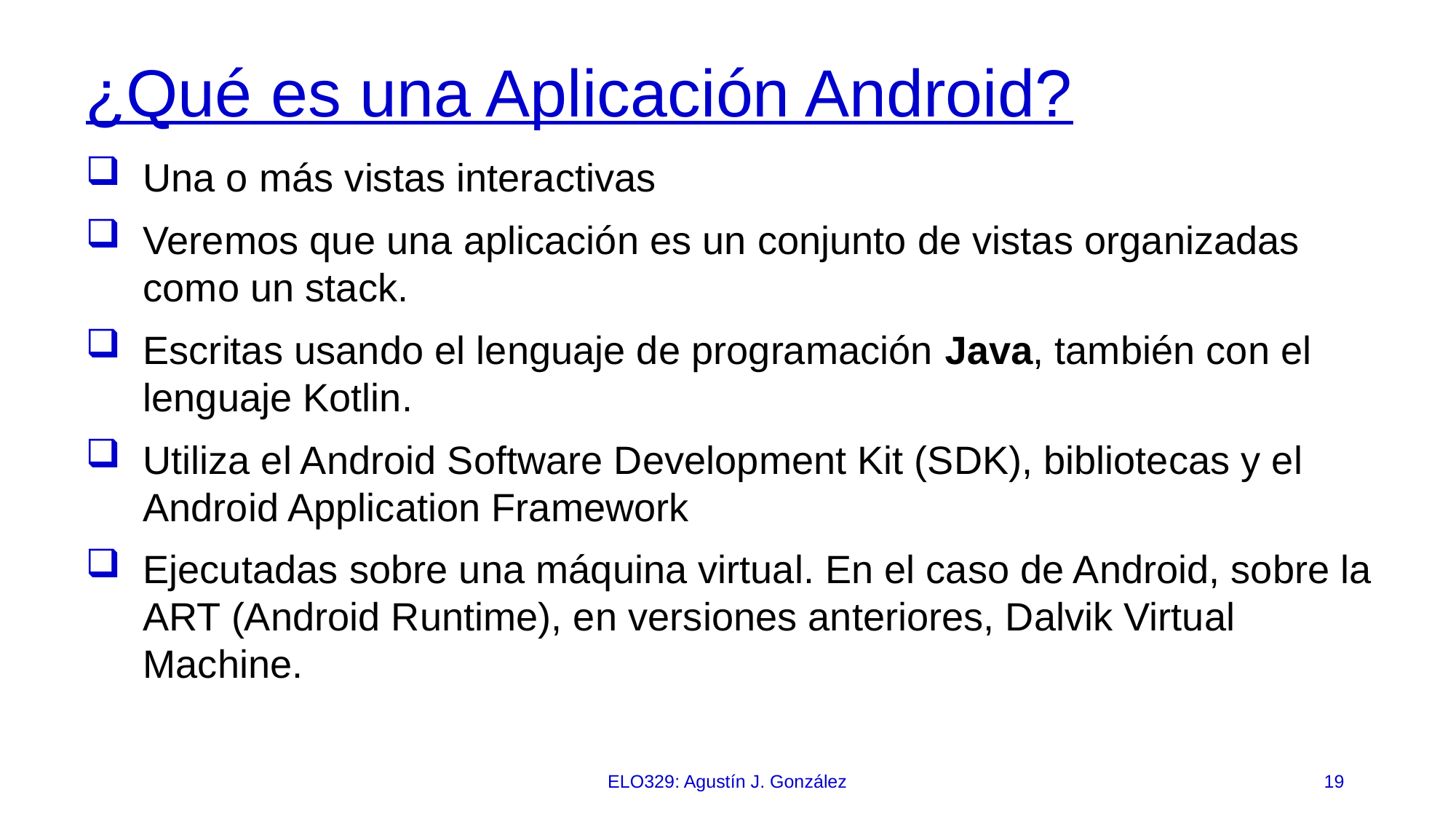

# ¿Qué es una Aplicación Android?
Una o más vistas interactivas
Veremos que una aplicación es un conjunto de vistas organizadas como un stack.
Escritas usando el lenguaje de programación Java, también con el lenguaje Kotlin.
Utiliza el Android Software Development Kit (SDK), bibliotecas y el Android Application Framework
Ejecutadas sobre una máquina virtual. En el caso de Android, sobre la ART (Android Runtime), en versiones anteriores, Dalvik Virtual Machine.

ELO329: Agustín J. González
19